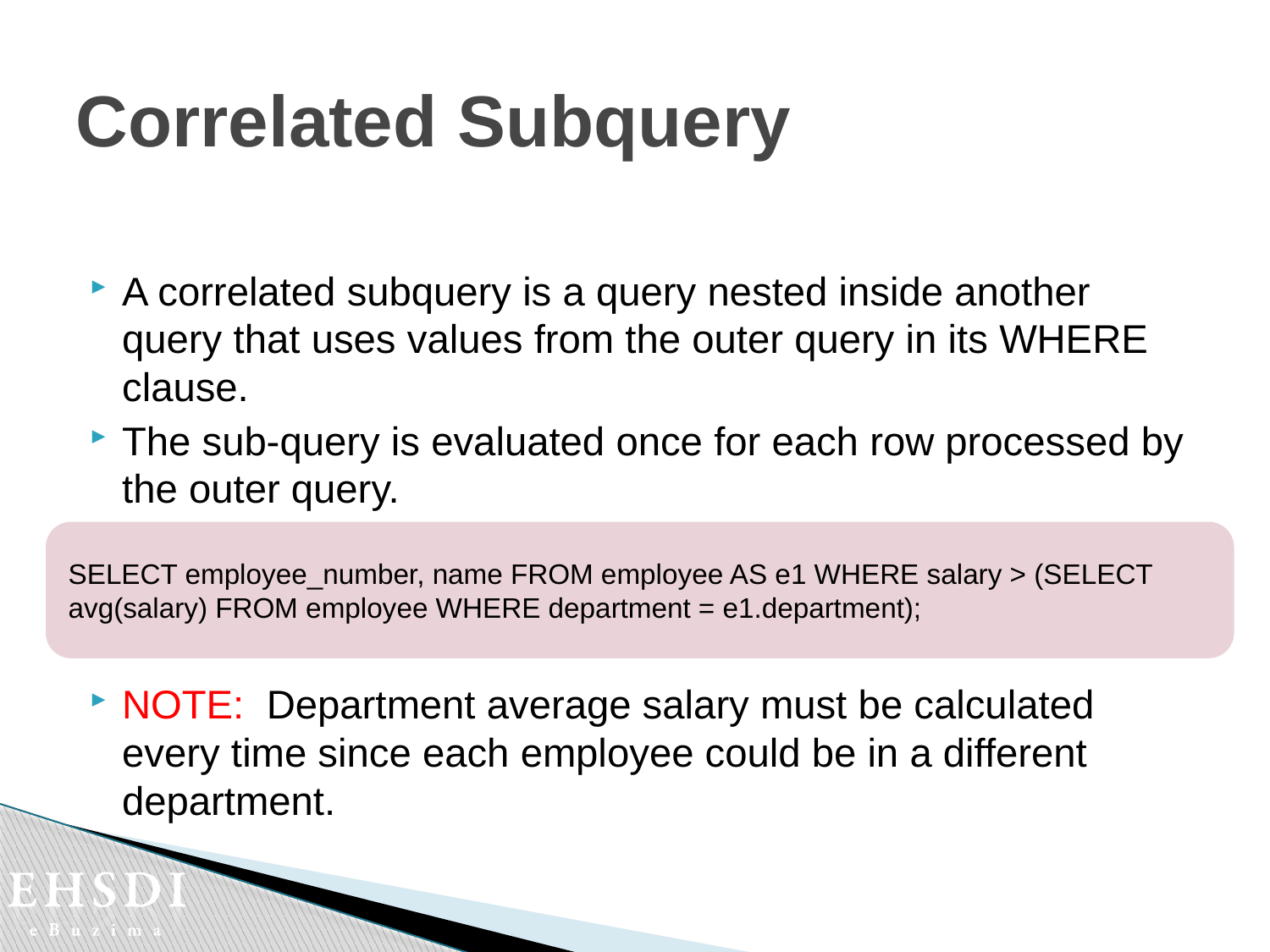

# Correlated Subquery

A correlated subquery is a query nested inside another query that uses values from the outer query in its WHERE clause.
The sub-query is evaluated once for each row processed by the outer query.

NOTE:  Department average salary must be calculated every time since each employee could be in a different department.
SELECT employee_number, name FROM employee AS e1 WHERE salary > (SELECT avg(salary) FROM employee WHERE department = e1.department);